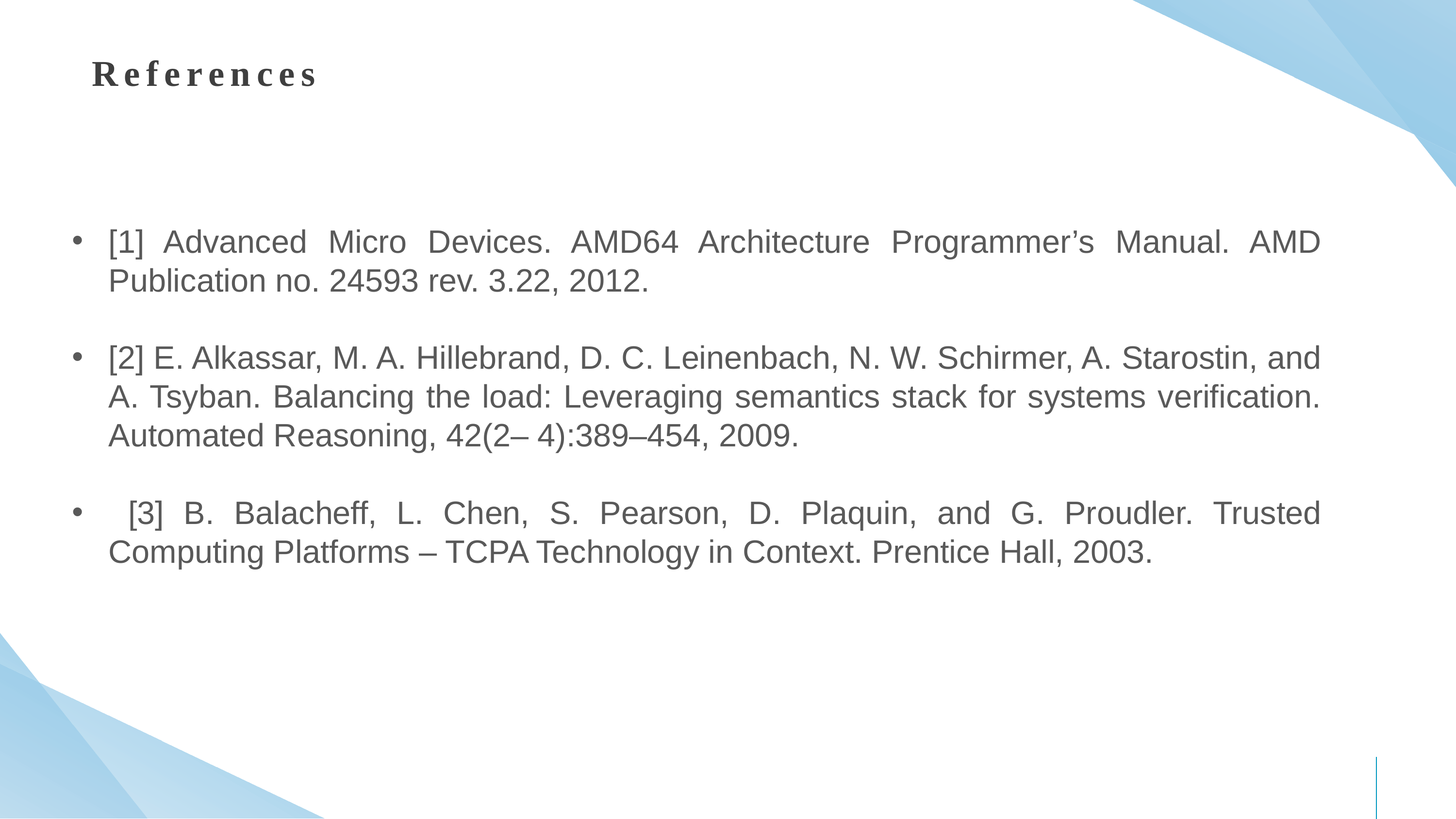

References
[1] Advanced Micro Devices. AMD64 Architecture Programmer’s Manual. AMD Publication no. 24593 rev. 3.22, 2012.

[2] E. Alkassar, M. A. Hillebrand, D. C. Leinenbach, N. W. Schirmer, A. Starostin, and A. Tsyban. Balancing the load: Leveraging semantics stack for systems verification. Automated Reasoning, 42(2– 4):389–454, 2009.

 [3] B. Balacheff, L. Chen, S. Pearson, D. Plaquin, and G. Proudler. Trusted Computing Platforms – TCPA Technology in Context. Prentice Hall, 2003.